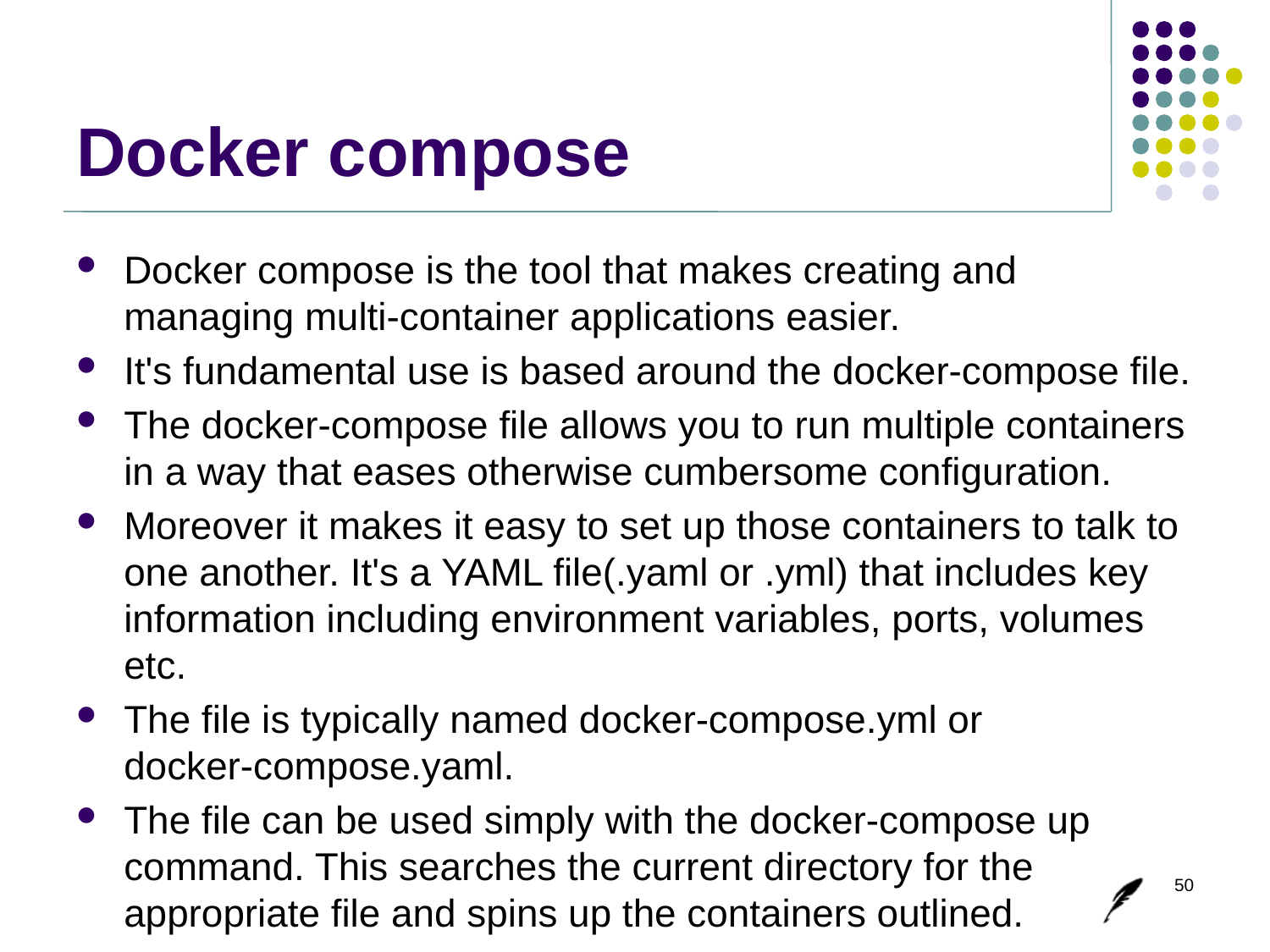

# Docker compose
Docker compose is the tool that makes creating and managing multi-container applications easier.
It's fundamental use is based around the docker-compose file.
The docker-compose file allows you to run multiple containers in a way that eases otherwise cumbersome configuration.
Moreover it makes it easy to set up those containers to talk to one another. It's a YAML file(.yaml or .yml) that includes key information including environment variables, ports, volumes etc.
The file is typically named docker-compose.yml or
docker-compose.yaml.
The file can be used simply with the docker-compose up command. This searches the current directory for the appropriate file and spins up the containers outlined.

50